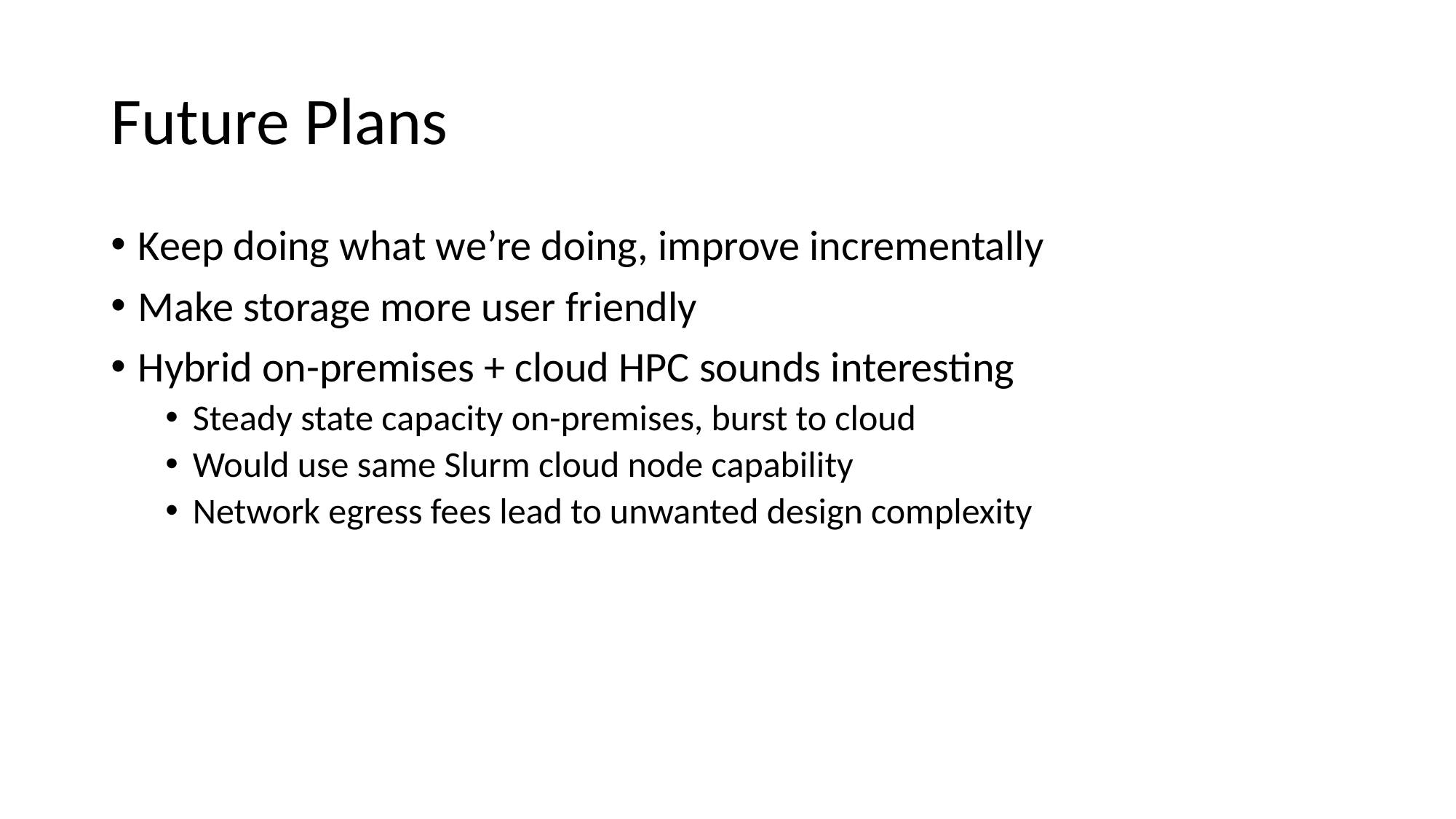

# Future Plans
Keep doing what we’re doing, improve incrementally
Make storage more user friendly
Hybrid on-premises + cloud HPC sounds interesting
Steady state capacity on-premises, burst to cloud
Would use same Slurm cloud node capability
Network egress fees lead to unwanted design complexity